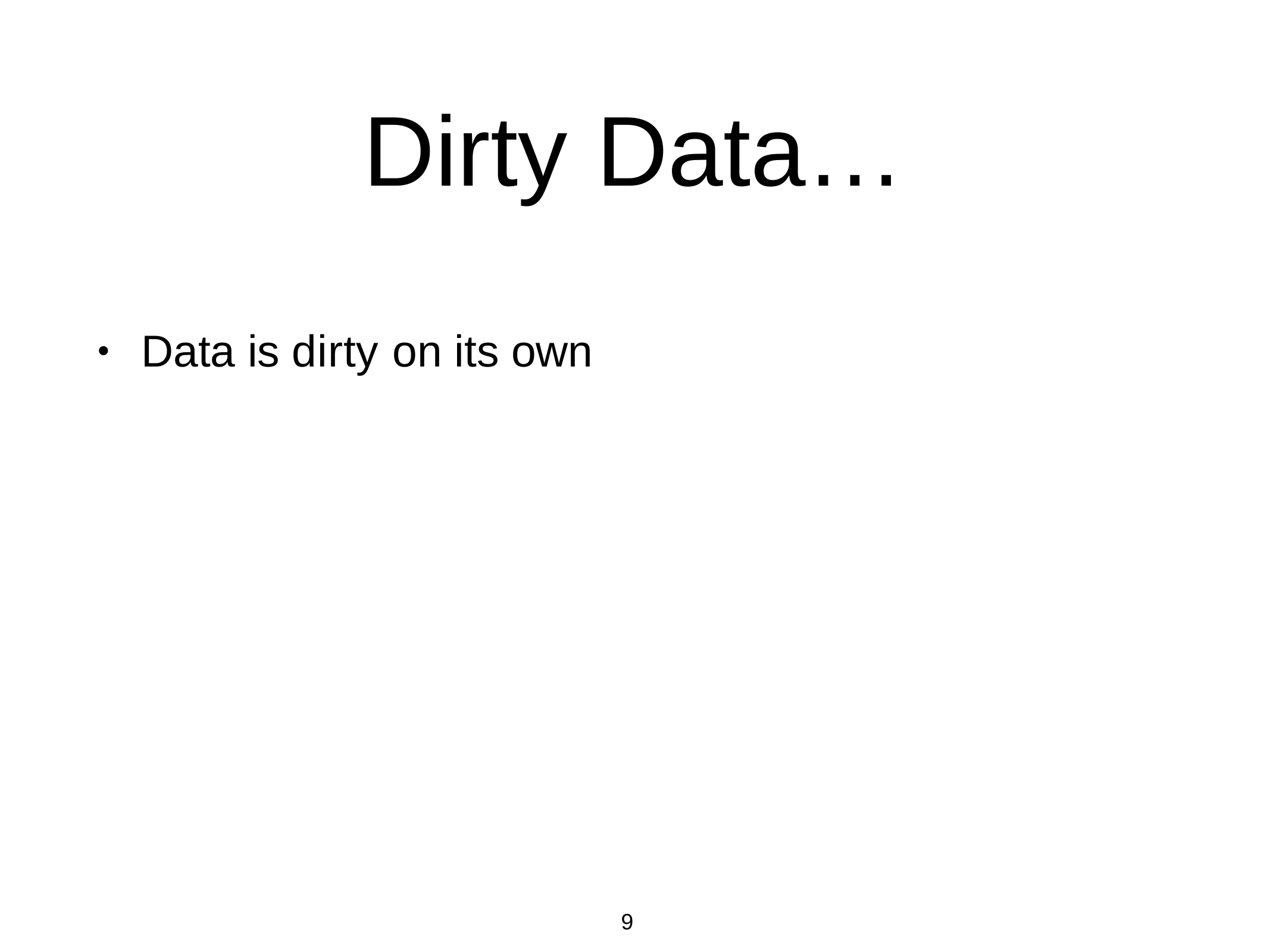

# Dirty Data…
Data is dirty on its own
•
9